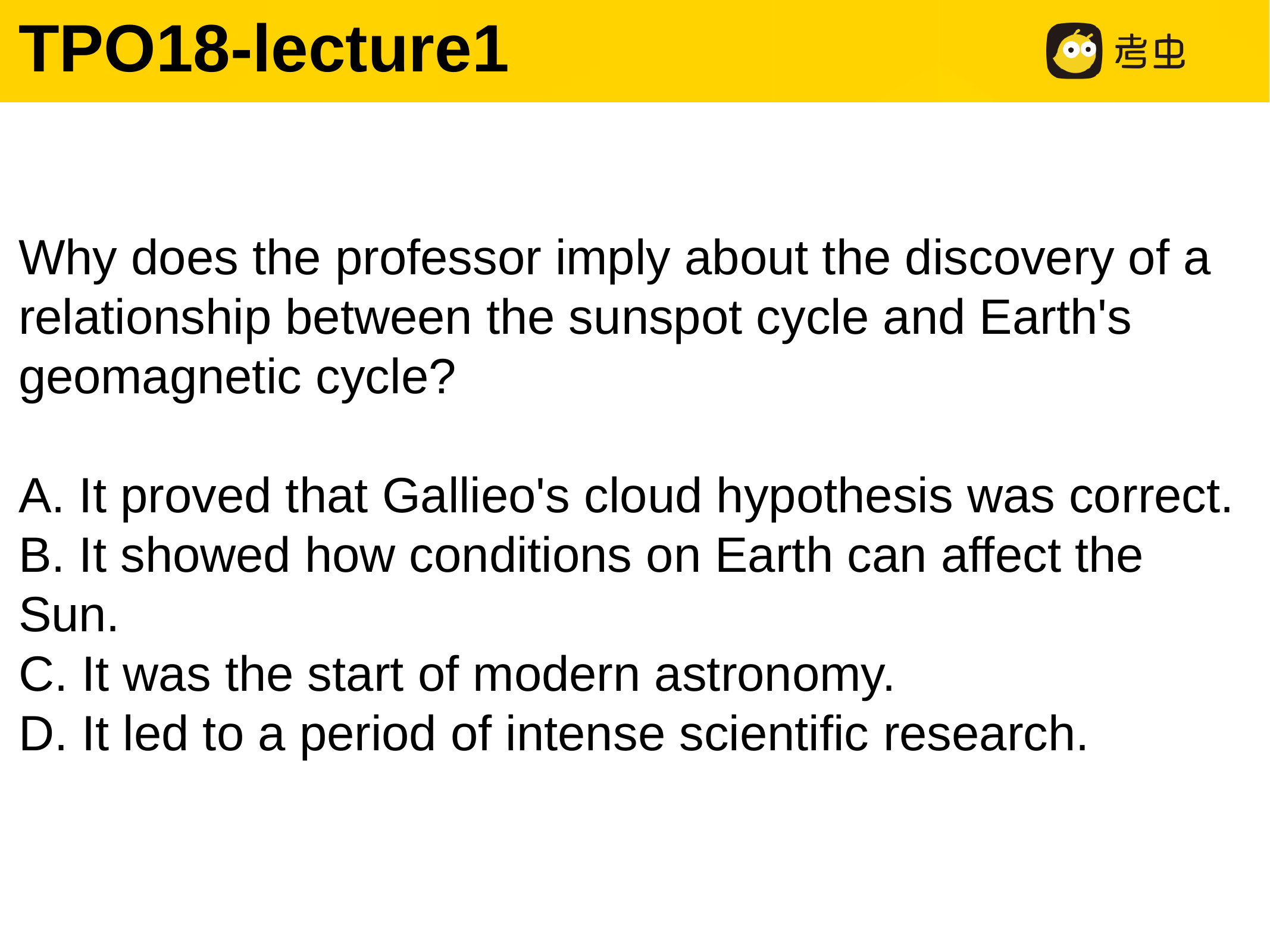

TPO18-lecture1

Why does the professor imply about the discovery of a relationship between the sunspot cycle and Earth's geomagnetic cycle?

A. It proved that Gallieo's cloud hypothesis was correct.
B. It showed how conditions on Earth can affect the Sun.
C. It was the start of modern astronomy.
D. It led to a period of intense scientific research.